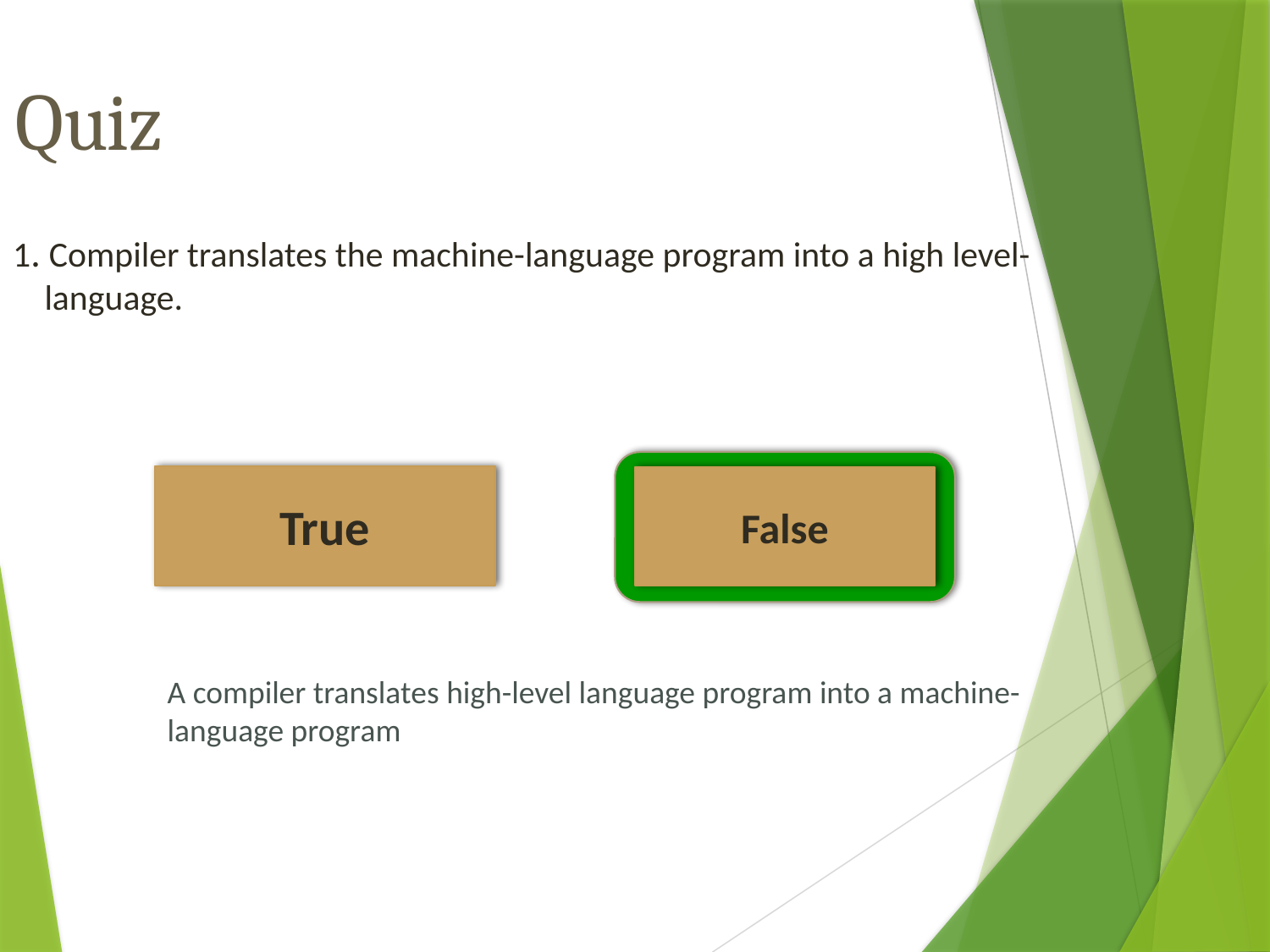

Quiz
1. Compiler translates the machine-language program into a high level-language.

True
False
A compiler translates high-level language program into a machine-language program